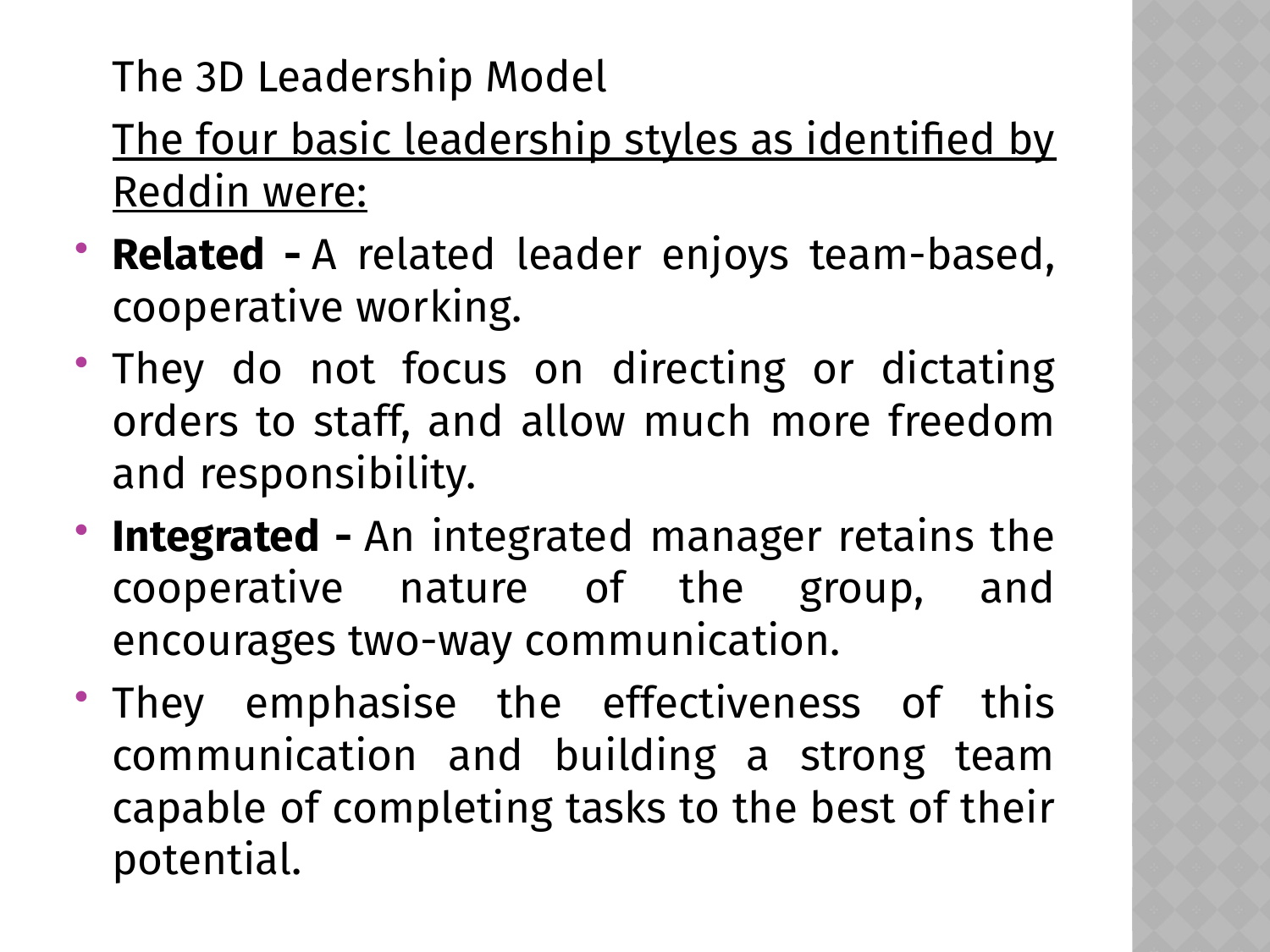

The 3D Leadership Model
	The four basic leadership styles as identified by Reddin were:
Related - A related leader enjoys team-based, cooperative working.
They do not focus on directing or dictating orders to staff, and allow much more freedom and responsibility.
Integrated - An integrated manager retains the cooperative nature of the group, and encourages two-way communication.
They emphasise the effectiveness of this communication and building a strong team capable of completing tasks to the best of their potential.